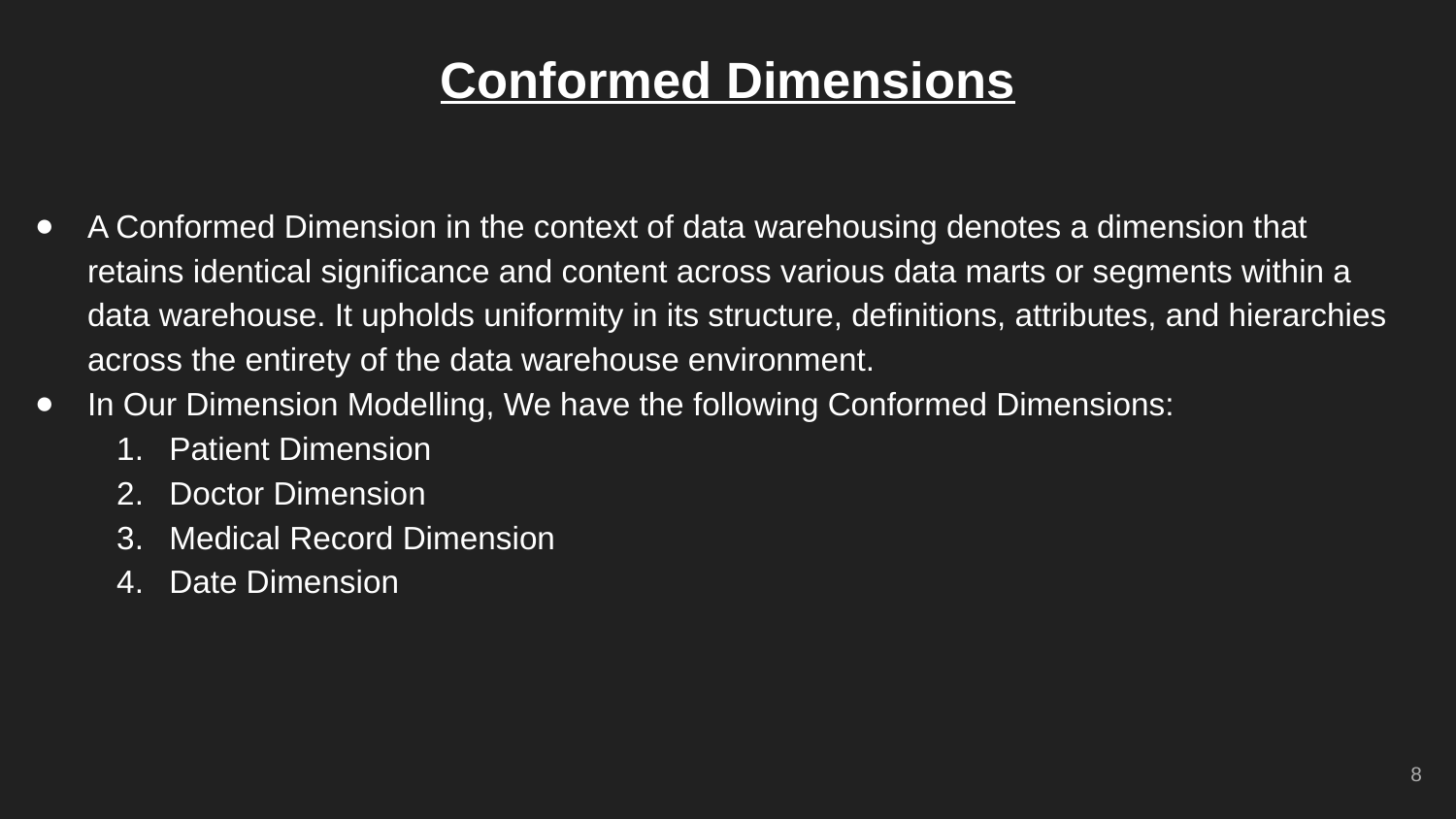

# Conformed Dimensions
A Conformed Dimension in the context of data warehousing denotes a dimension that retains identical significance and content across various data marts or segments within a data warehouse. It upholds uniformity in its structure, definitions, attributes, and hierarchies across the entirety of the data warehouse environment.
In Our Dimension Modelling, We have the following Conformed Dimensions:
Patient Dimension
Doctor Dimension
Medical Record Dimension
Date Dimension

8